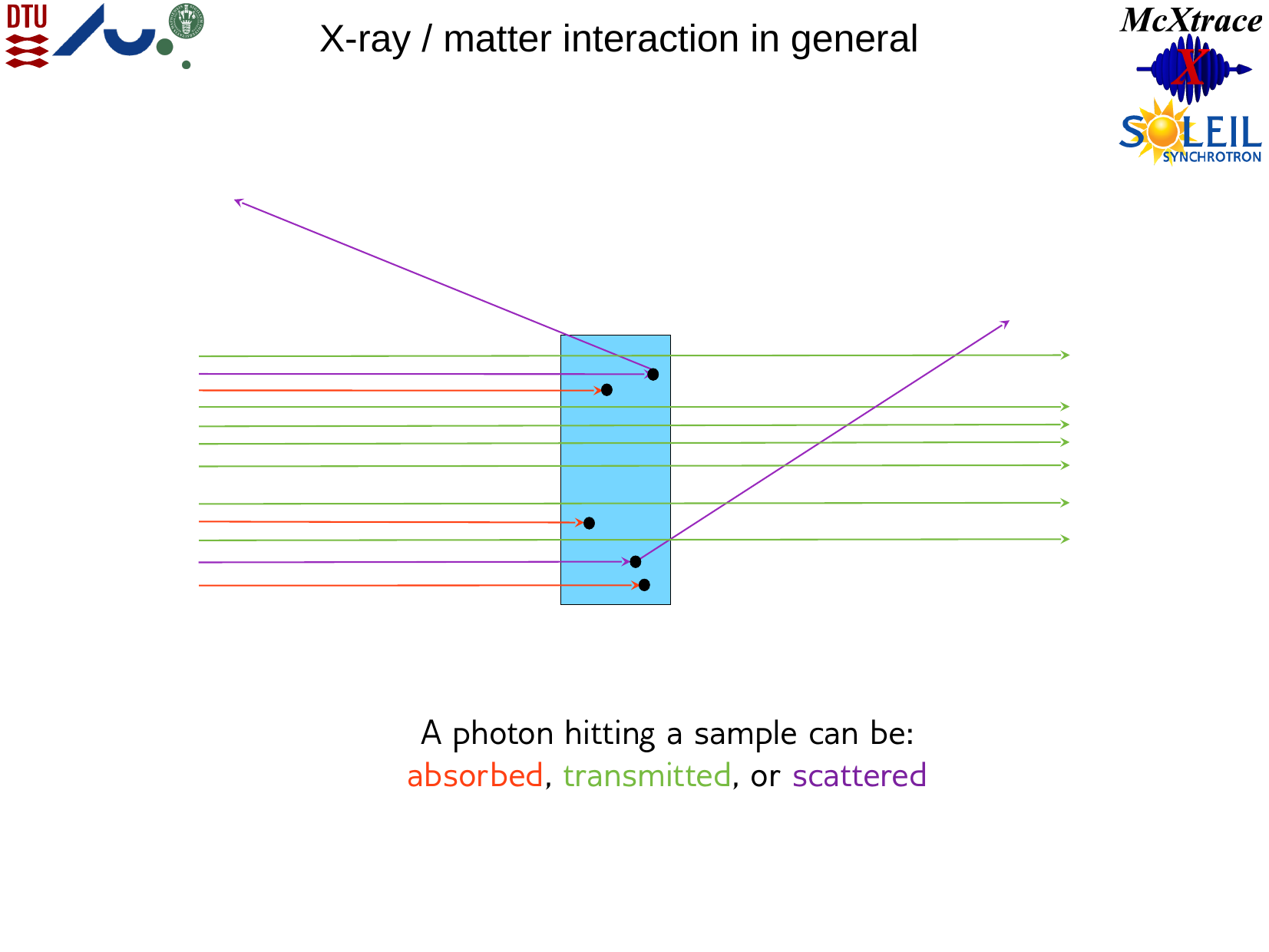

# X-ray / matter interaction in general

A photon hitting a sample can be:
absorbed, transmitted, or scattered
24